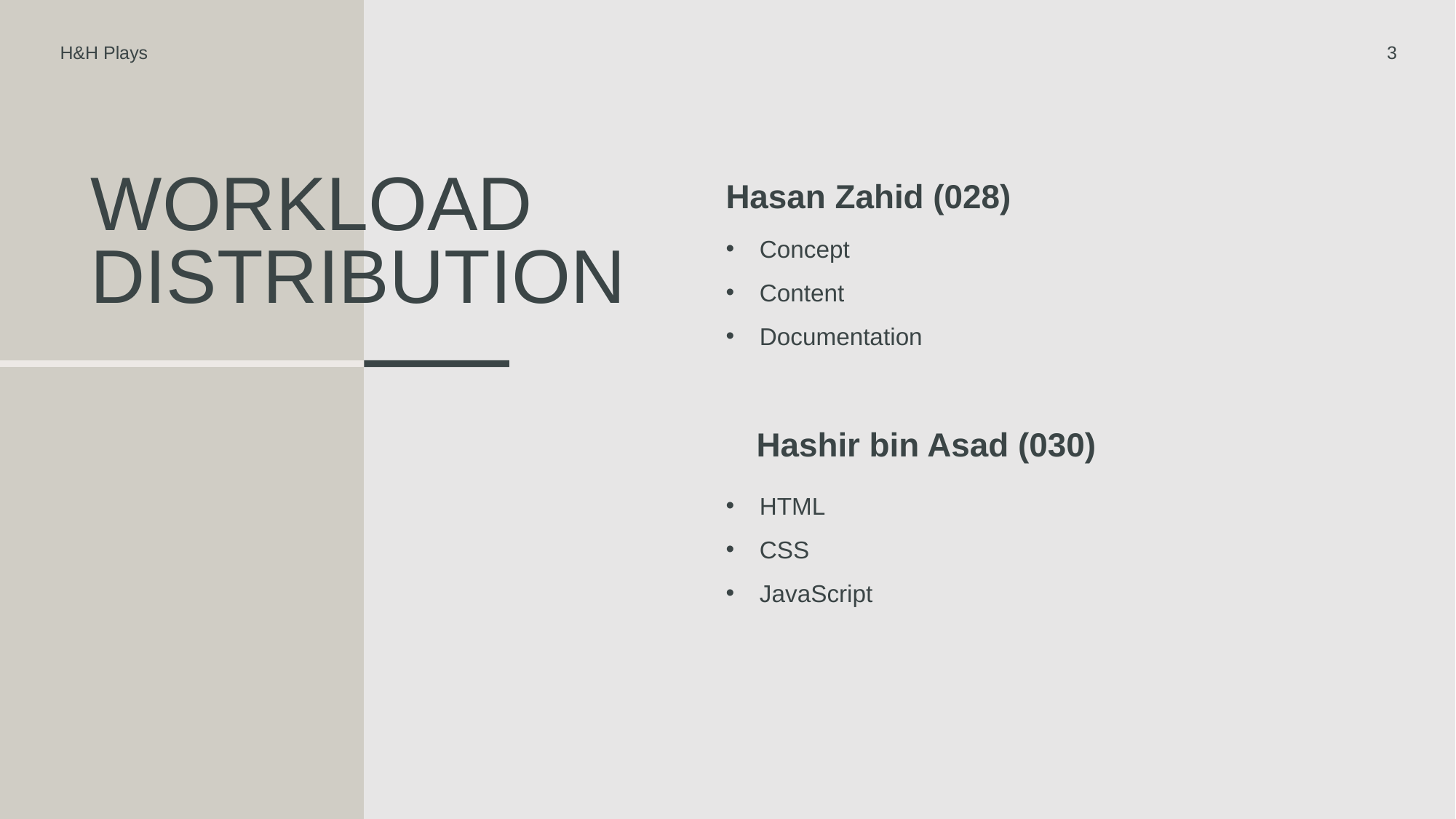

H&H Plays
3
Hasan Zahid (028)
# Workload Distribution
Concept
Content
Documentation
Hashir bin Asad (030)
HTML
CSS
JavaScript